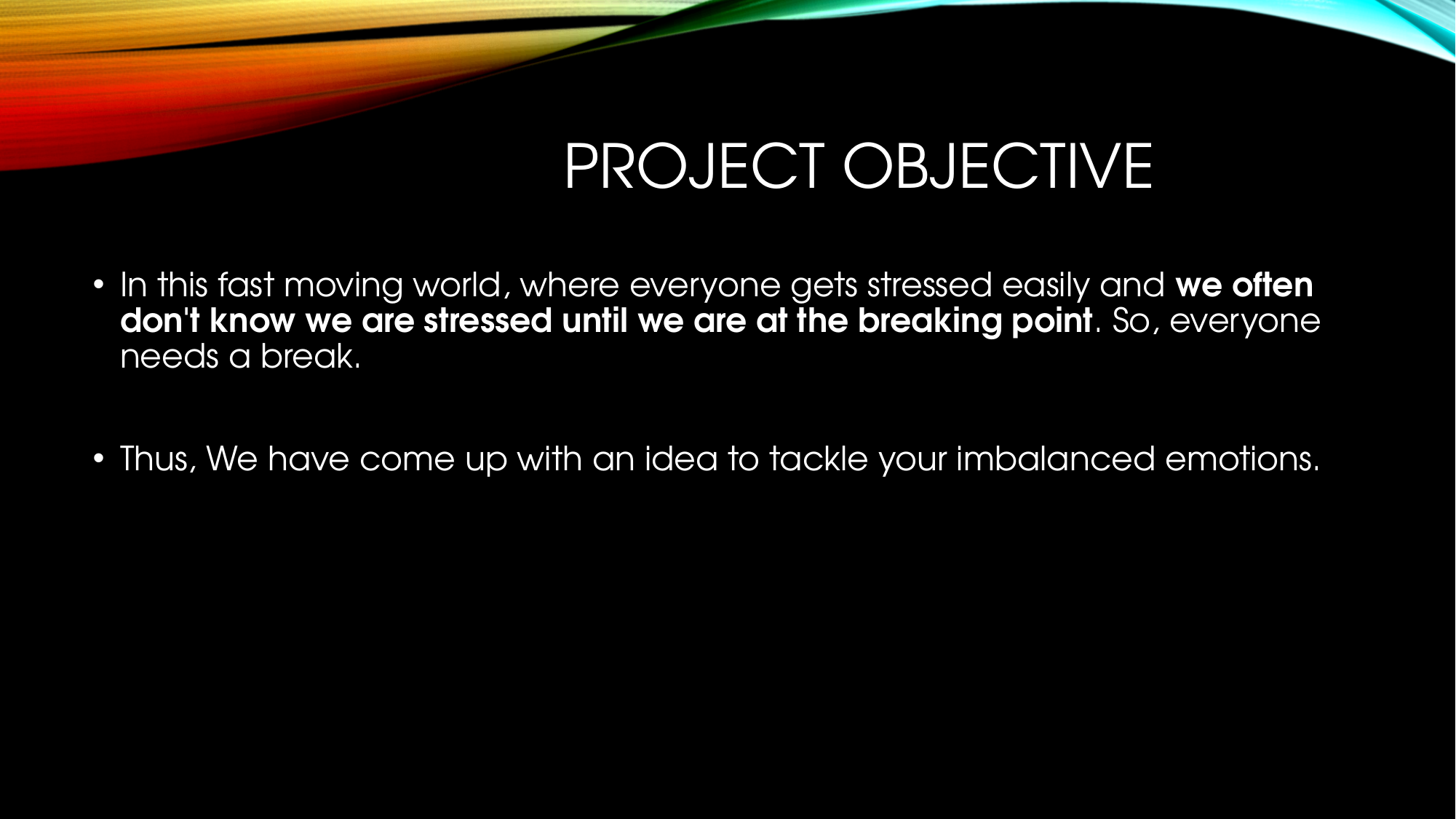

# PROJECT OBJECTIVE
In this fast moving world, where everyone gets stressed easily and we often don't know we are stressed until we are at the breaking point. So, everyone needs a break.

Thus, We have come up with an idea to tackle your imbalanced emotions.